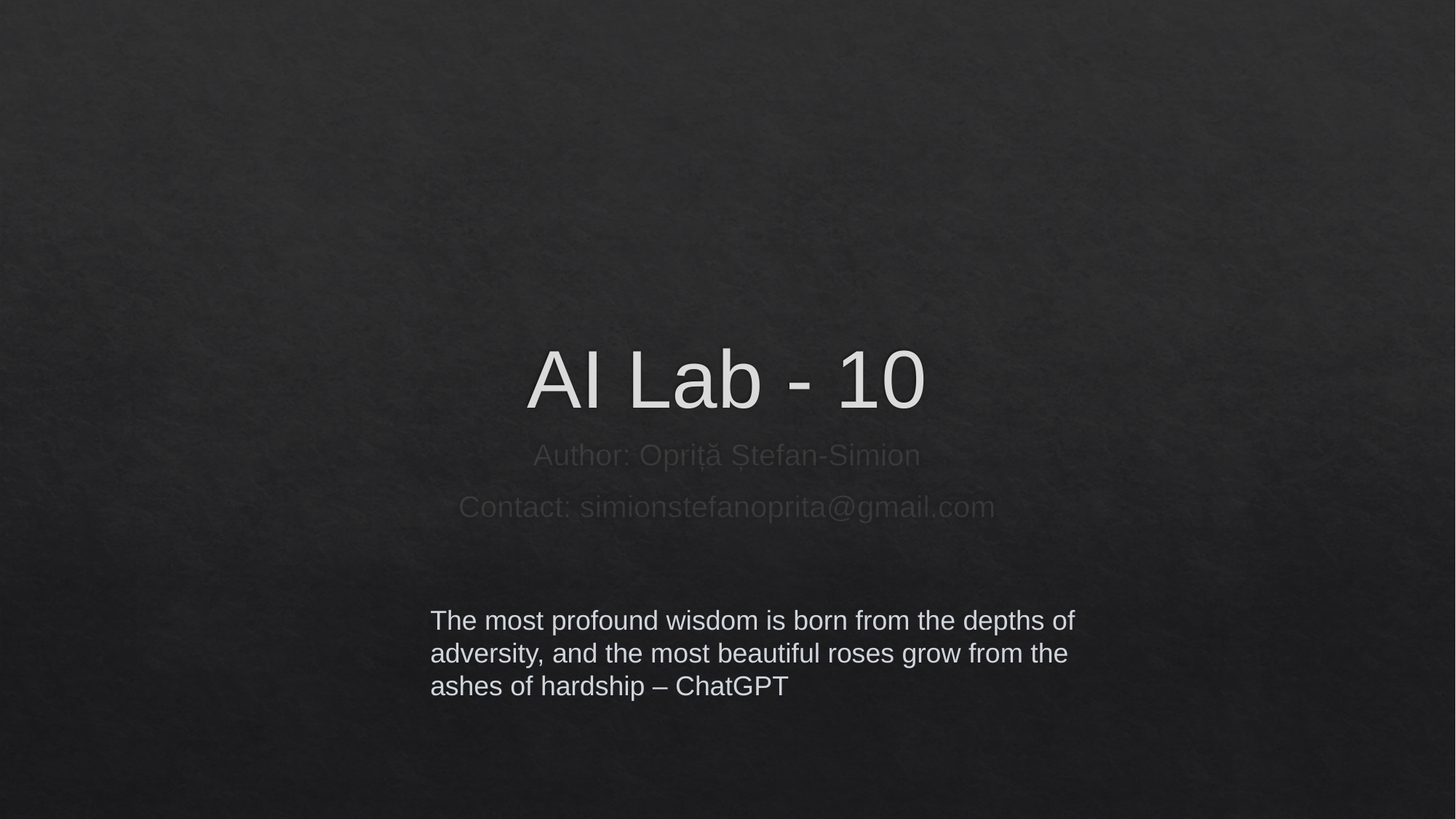

# AI Lab - 10
Author: Opriță Ștefan-Simion
Contact: simionstefanoprita@gmail.com
The most profound wisdom is born from the depths of adversity, and the most beautiful roses grow from the ashes of hardship – ChatGPT